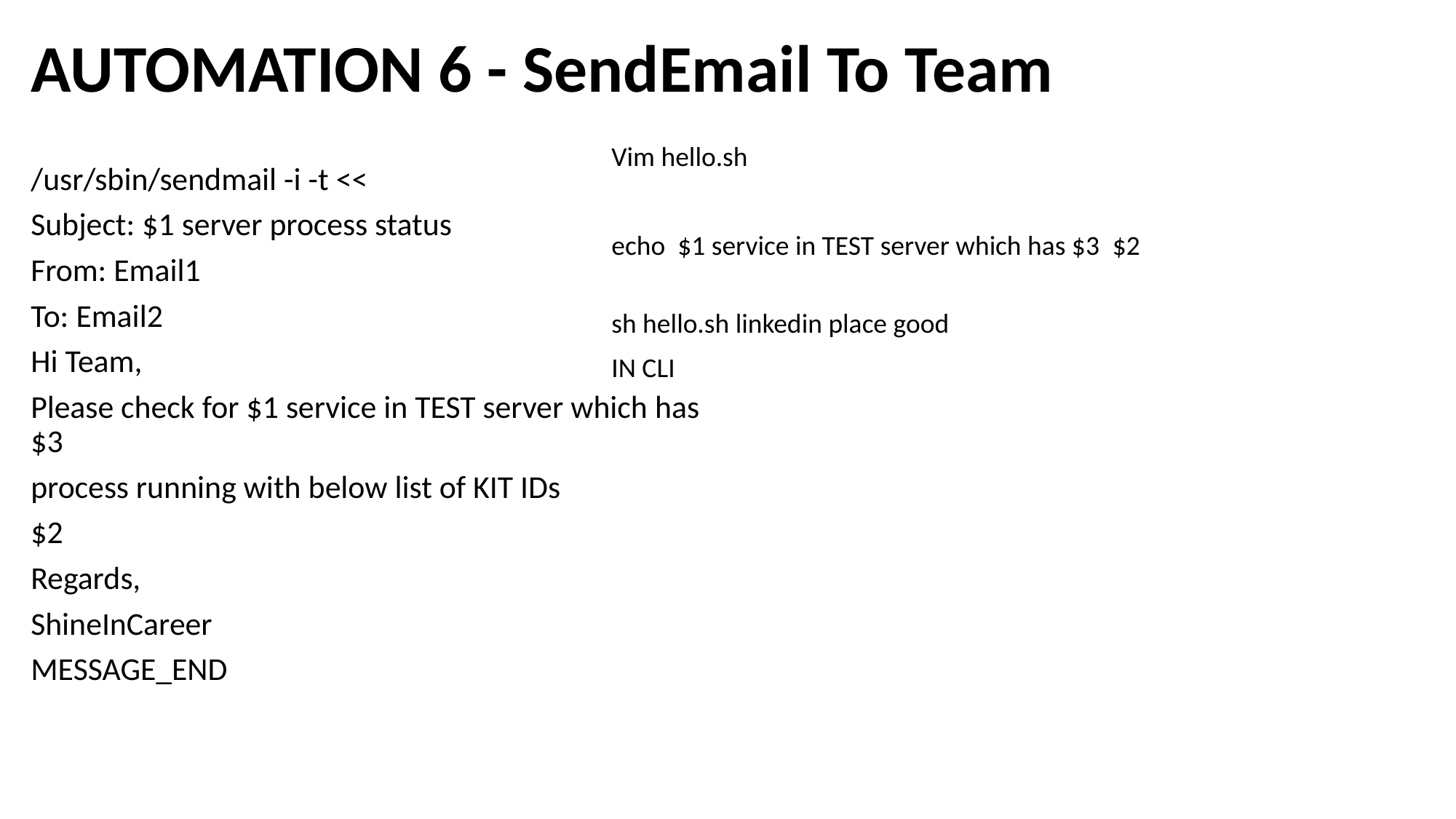

# AUTOMATION 6 - SendEmail To Team

/usr/sbin/sendmail -i -t <<
Subject: $1 server process status
From: Email1
To: Email2
Hi Team,
Please check for $1 service in TEST server which has $3
process running with below list of KIT IDs
$2
Regards,
ShineInCareer
MESSAGE_END

Vim hello.sh

echo  $1 service in TEST server which has $3  $2

sh hello.sh linkedin place good
IN CLI